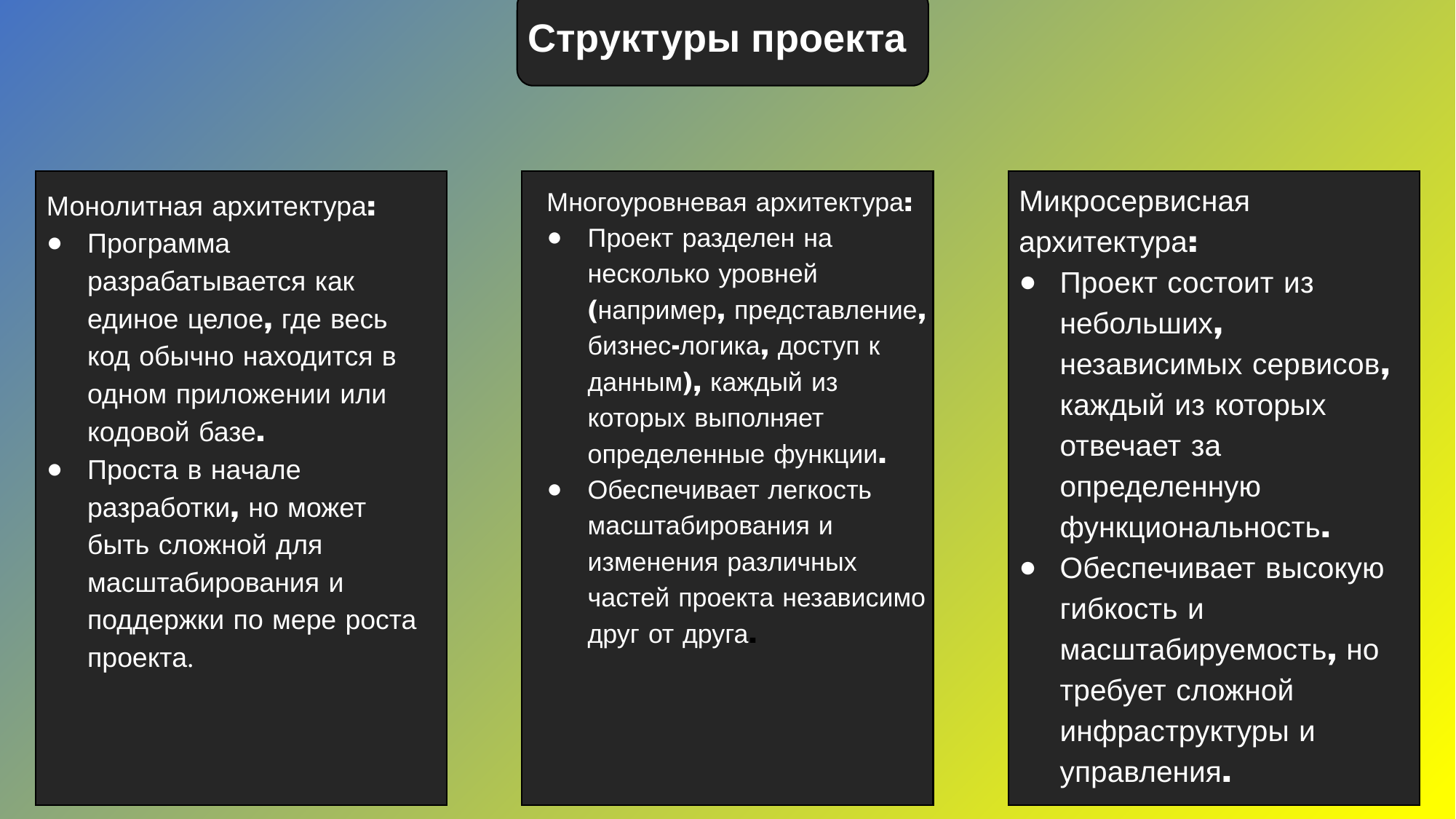

Структуры проекта

Микросервисная архитектура:
Проект состоит из небольших, независимых сервисов, каждый из которых отвечает за определенную функциональность.
Обеспечивает высокую гибкость и масштабируемость, но требует сложной инфраструктуры и управления.
Многоуровневая архитектура:
Проект разделен на несколько уровней (например, представление, бизнес-логика, доступ к данным), каждый из которых выполняет определенные функции.
Обеспечивает легкость масштабирования и изменения различных частей проекта независимо друг от друга.
Монолитная архитектура:
Программа разрабатывается как единое целое, где весь код обычно находится в одном приложении или кодовой базе.
Проста в начале разработки, но может быть сложной для масштабирования и поддержки по мере роста проекта.